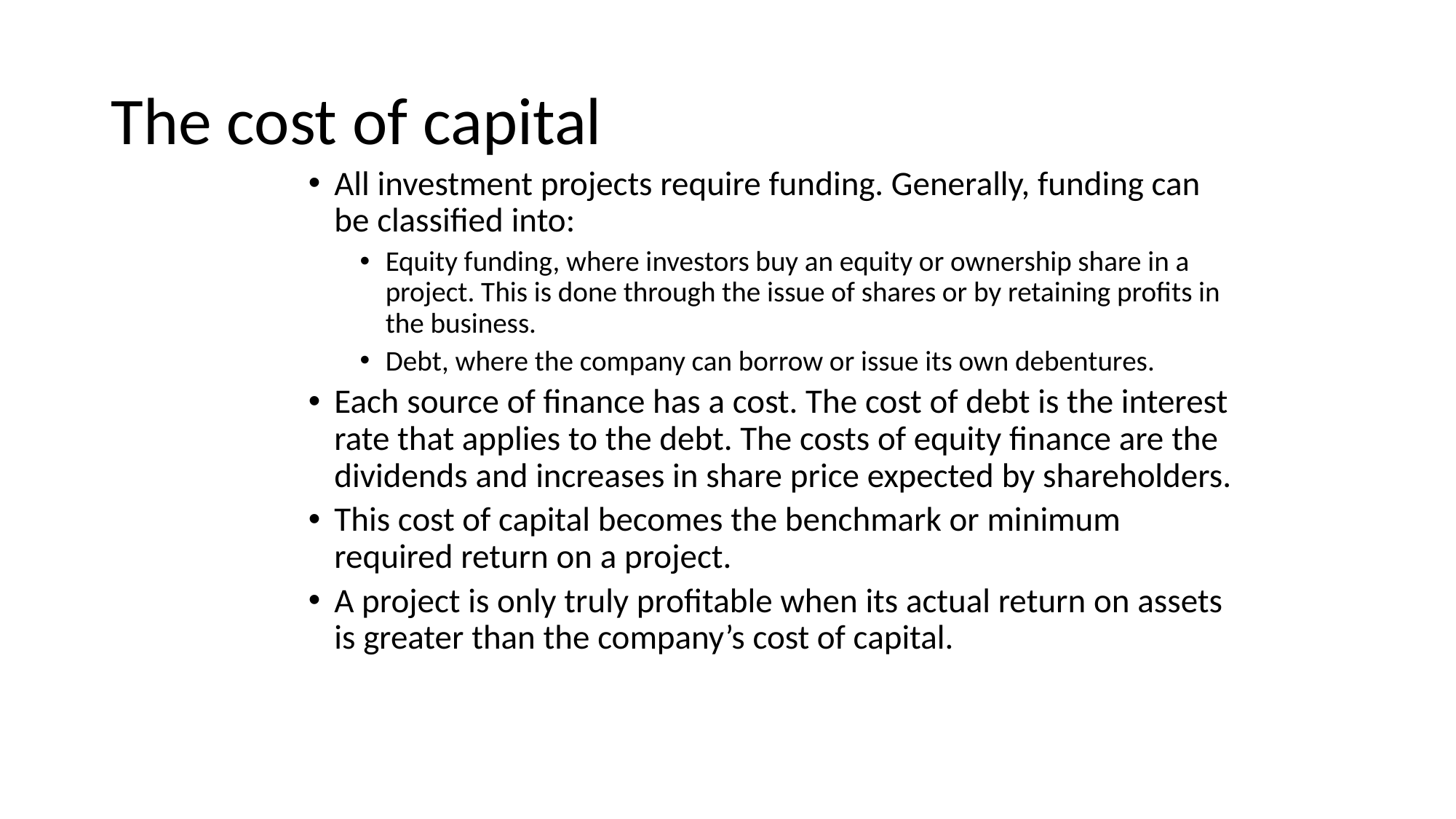

# The cost of capital
All investment projects require funding. Generally, funding can be classified into:
Equity funding, where investors buy an equity or ownership share in a project. This is done through the issue of shares or by retaining profits in the business.
Debt, where the company can borrow or issue its own debentures.
Each source of finance has a cost. The cost of debt is the interest rate that applies to the debt. The costs of equity finance are the dividends and increases in share price expected by shareholders.
This cost of capital becomes the benchmark or minimum required return on a project.
A project is only truly profitable when its actual return on assets is greater than the company’s cost of capital.